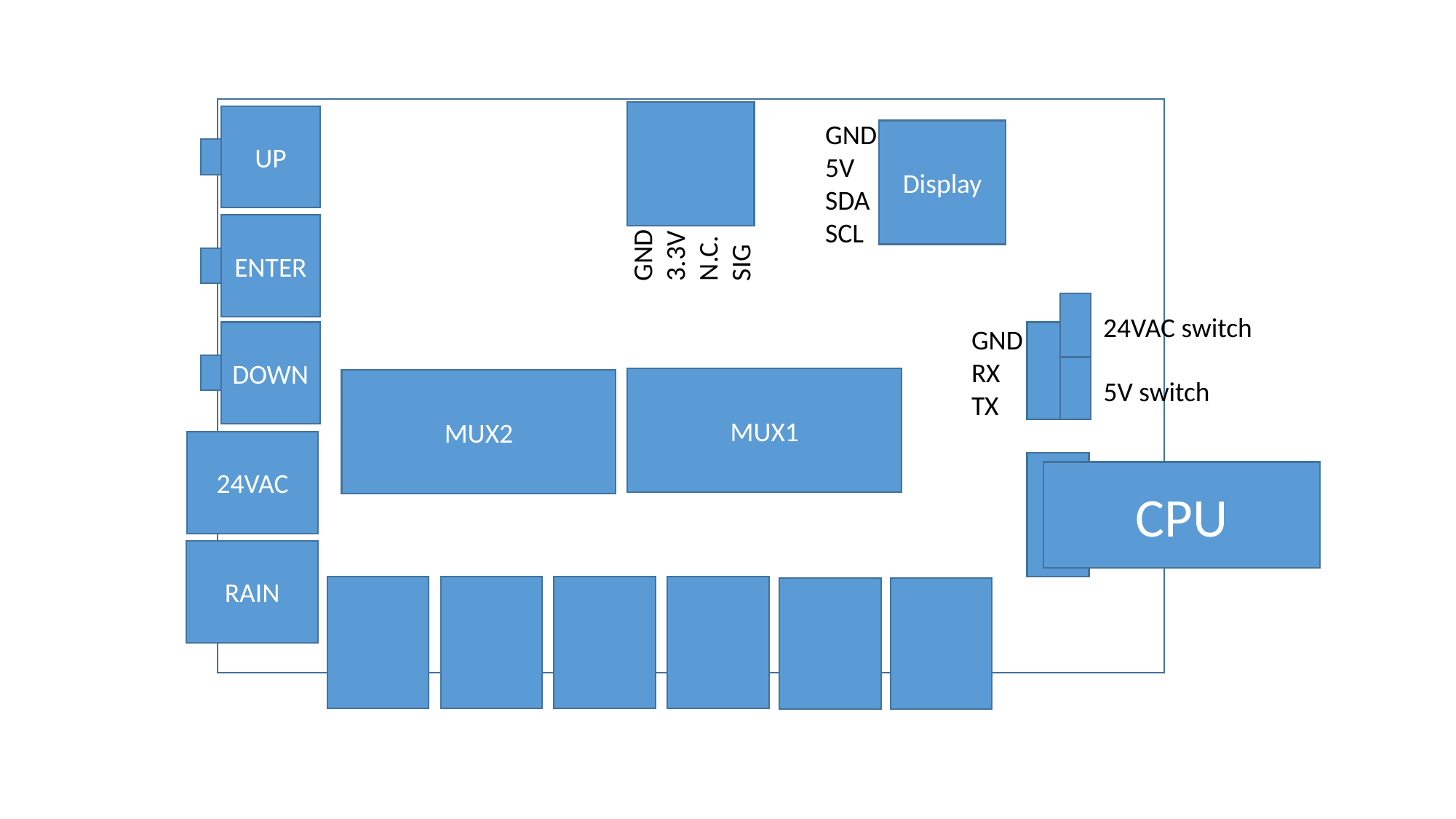

UP

GND
5V
SDA
SCL
Display
GND
3.3V
N.C.
SIG
ENTER

24VAC switch
GND
RX
TX
DOWN

MUX1
5V switch
MUX2
24VAC

CPU
RAIN